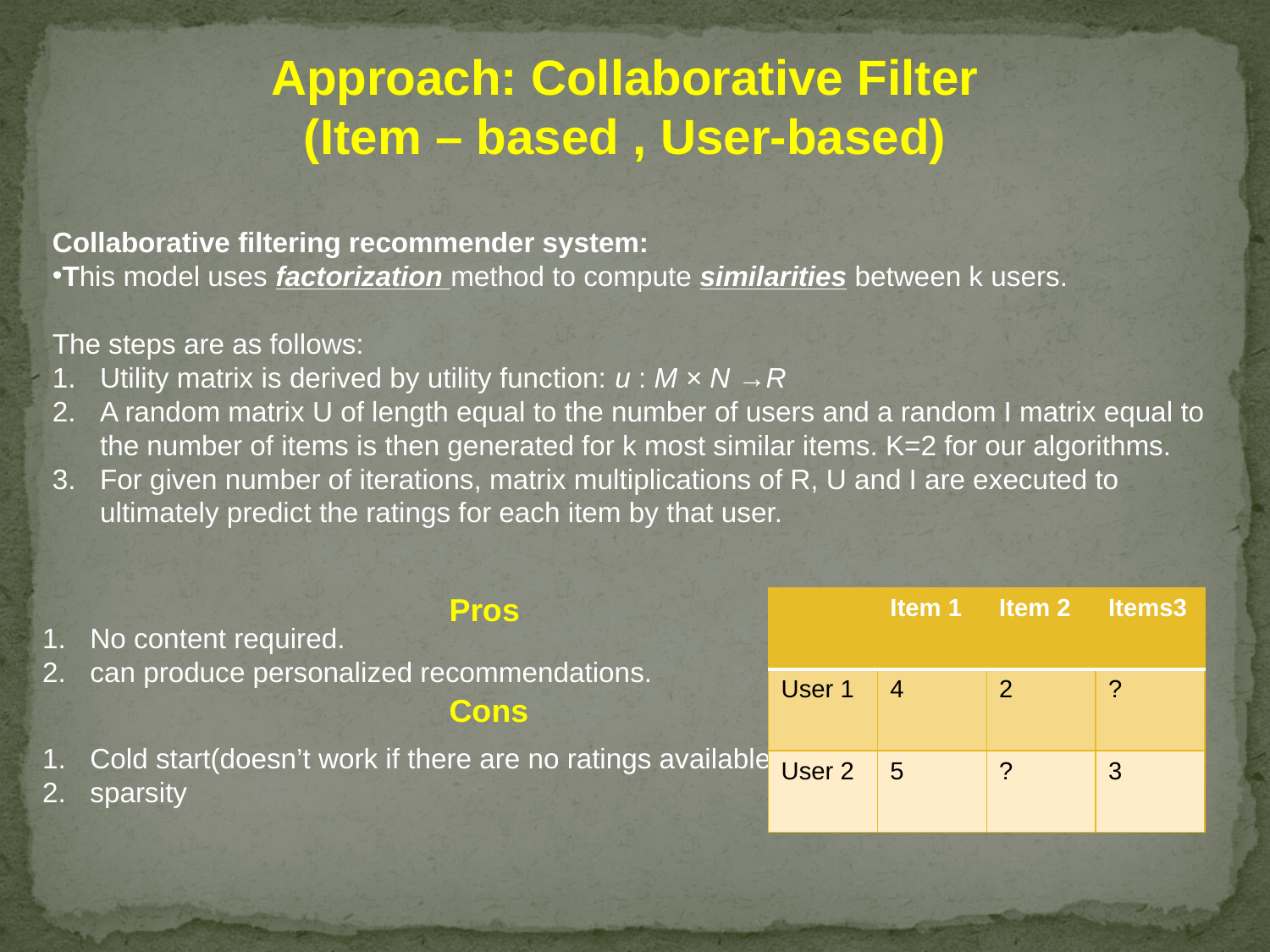

Approach: Collaborative Filter
(Item – based , User-based)

Collaborative filtering recommender system:
This model uses factorization method to compute similarities between k users.

The steps are as follows:
Utility matrix is derived by utility function: u : M × N →R
A random matrix U of length equal to the number of users and a random I matrix equal to the number of items is then generated for k most similar items. K=2 for our algorithms.
For given number of iterations, matrix multiplications of R, U and I are executed to ultimately predict the ratings for each item by that user.

Pros
|  | Item 1 | Item 2 | Items3 |
| --- | --- | --- | --- |
| User 1 | 4 | 2 | ? |
| User 2 | 5 | ? | 3 |
No content required.
can produce personalized recommendations.
Cons
Cold start(doesn’t work if there are no ratings available)
sparsity